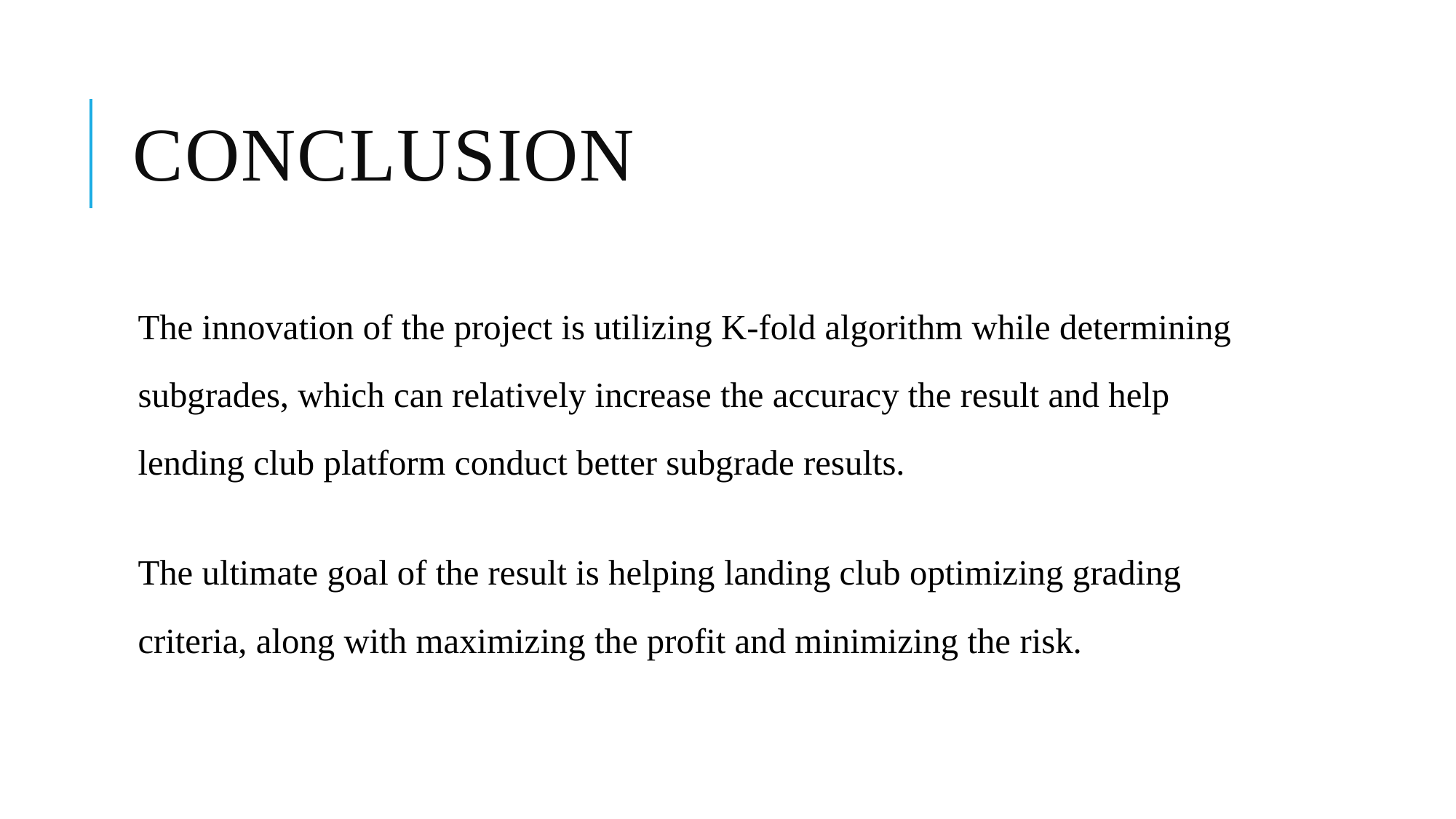

# Conclusion
The innovation of the project is utilizing K-fold algorithm while determining subgrades, which can relatively increase the accuracy the result and help lending club platform conduct better subgrade results.
The ultimate goal of the result is helping landing club optimizing grading criteria, along with maximizing the profit and minimizing the risk.